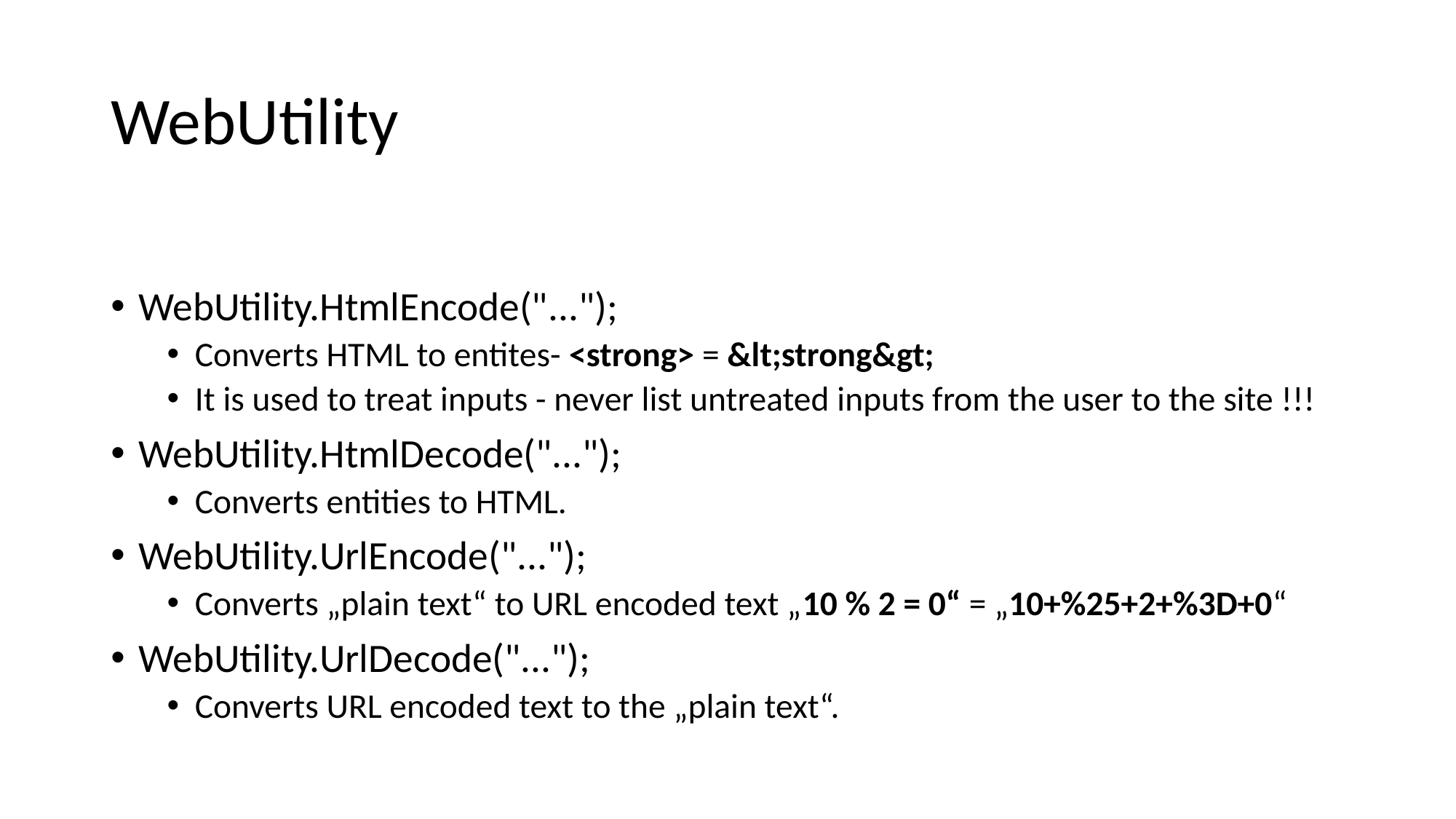

# WebUtility

WebUtility.HtmlEncode("...");
Converts HTML to entites- <strong> = &lt;strong&gt;
It is used to treat inputs - never list untreated inputs from the user to the site !!!
WebUtility.HtmlDecode("...");
Converts entities to HTML.
WebUtility.UrlEncode("...");
Converts „plain text“ to URL encoded text „10 % 2 = 0“ = „10+%25+2+%3D+0“
WebUtility.UrlDecode("...");
Converts URL encoded text to the „plain text“.